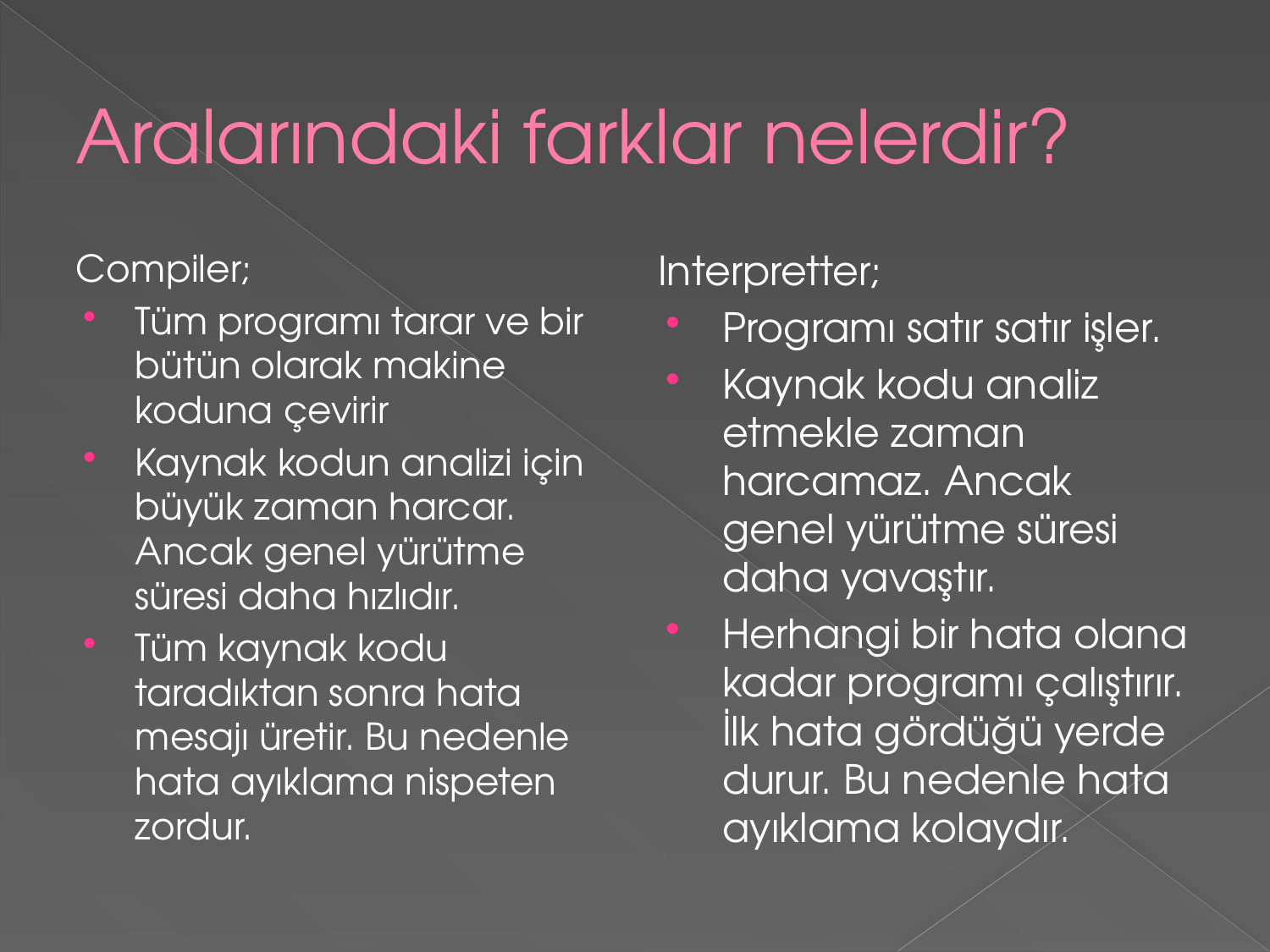

# Aralarındaki farklar nelerdir?
Compiler;
Tüm programı tarar ve bir bütün olarak makine koduna çevirir
Kaynak kodun analizi için büyük zaman harcar. Ancak genel yürütme süresi daha hızlıdır.
Tüm kaynak kodu taradıktan sonra hata mesajı üretir. Bu nedenle hata ayıklama nispeten zordur.
Interpretter;
Programı satır satır işler.
Kaynak kodu analiz etmekle zaman harcamaz. Ancak genel yürütme süresi daha yavaştır.
Herhangi bir hata olana kadar programı çalıştırır. İlk hata gördüğü yerde durur. Bu nedenle hata ayıklama kolaydır.